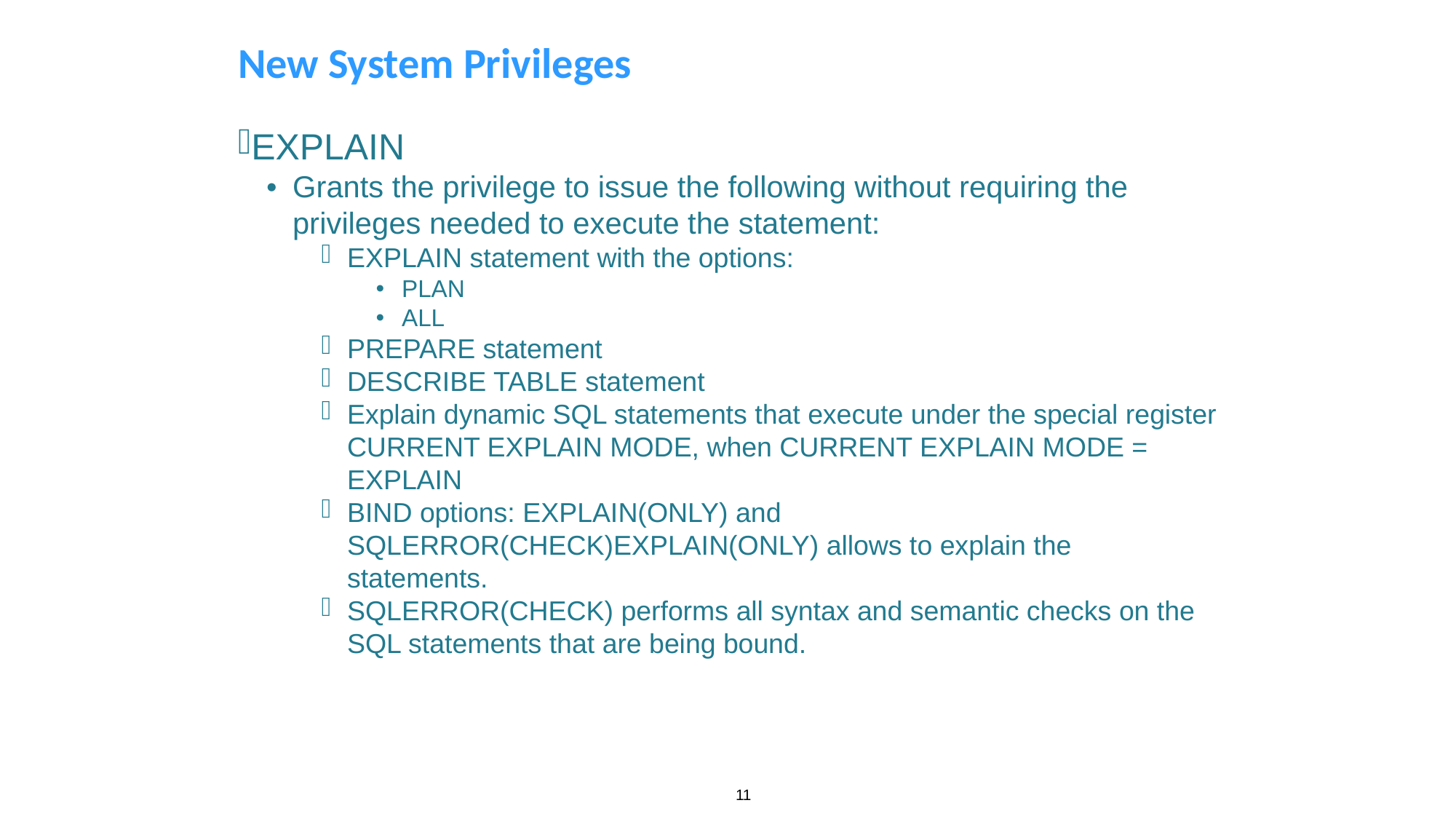

New System Privileges

EXPLAIN
Grants the privilege to issue the following without requiring the privileges needed to execute the statement:
EXPLAIN statement with the options:
PLAN
ALL
PREPARE statement
DESCRIBE TABLE statement
Explain dynamic SQL statements that execute under the special register CURRENT EXPLAIN MODE, when CURRENT EXPLAIN MODE = EXPLAIN
BIND options: EXPLAIN(ONLY) and SQLERROR(CHECK)EXPLAIN(ONLY) allows to explain the statements.
SQLERROR(CHECK) performs all syntax and semantic checks on the SQL statements that are being bound.

11